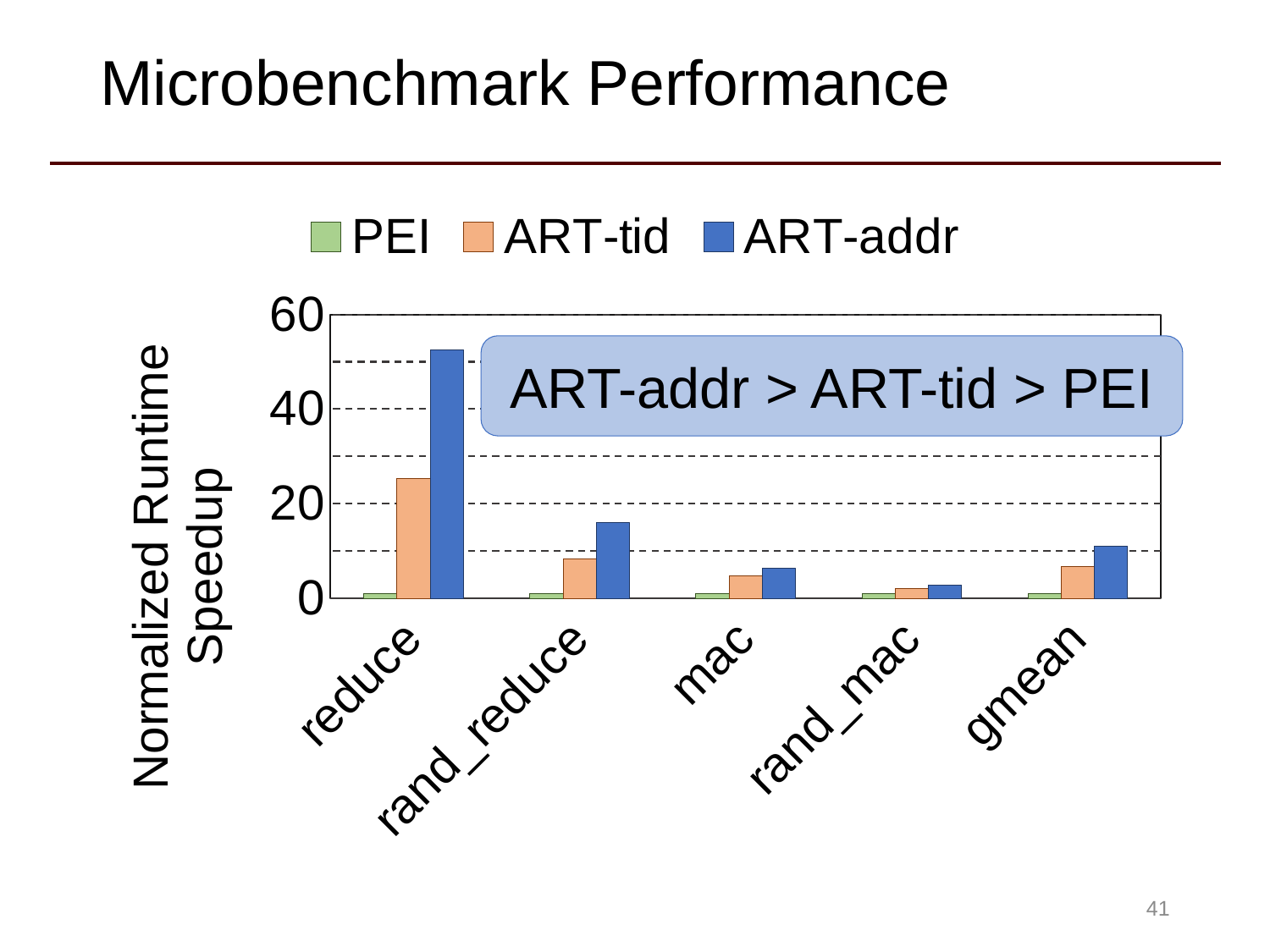

# Microbenchmark Performance

### Chart

| Category | PEI | ART-tid | ART-addr |
|---|---|---|---|
| reduce | 1.0 | 25.412645590682196 | 52.59265180630285 |
| rand_reduce | 1.0 | 8.317900242627717 | 15.983578118352934 |
| mac | 1.0 | 4.693749445282684 | 6.281711764146909 |
| rand_mac | 1.0 | 2.1242640826716874 | 2.8444123249527897 |
| gmean | 1.0 | 6.775603740334033 | 11.070504389715207 |
ART-addr > ART-tid > PEI
41